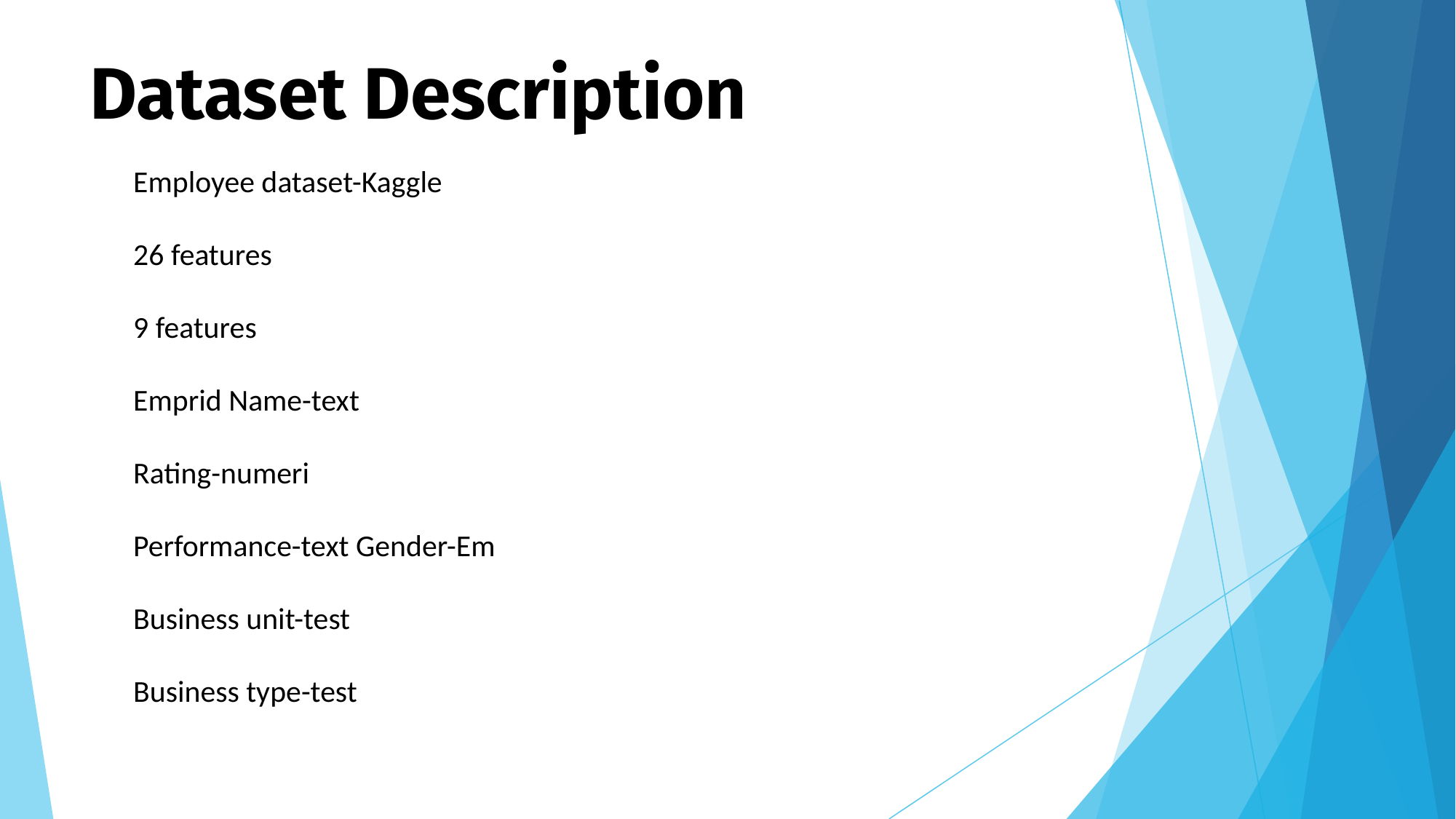

# Dataset Description
Employee dataset-Kaggle

26 features

9 features

Emprid Name-text

Rating-numeri

Performance-text Gender-Em

Business unit-test

Business type-test